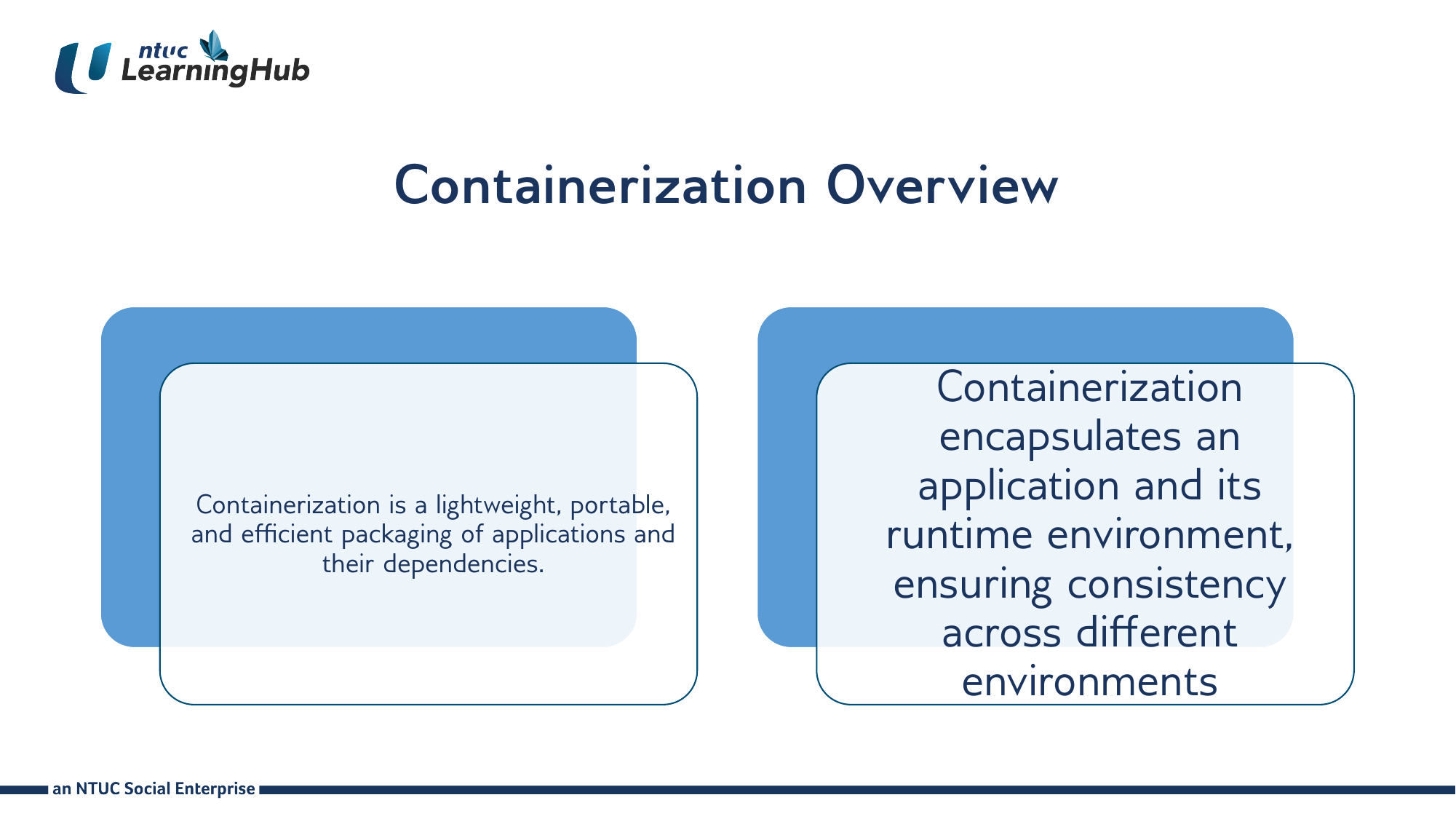

# Containerization Overview
Containerization is a lightweight, portable, and efficient packaging of applications and their dependencies.
Containerization encapsulates an application and its runtime environment, ensuring consistency across different environments